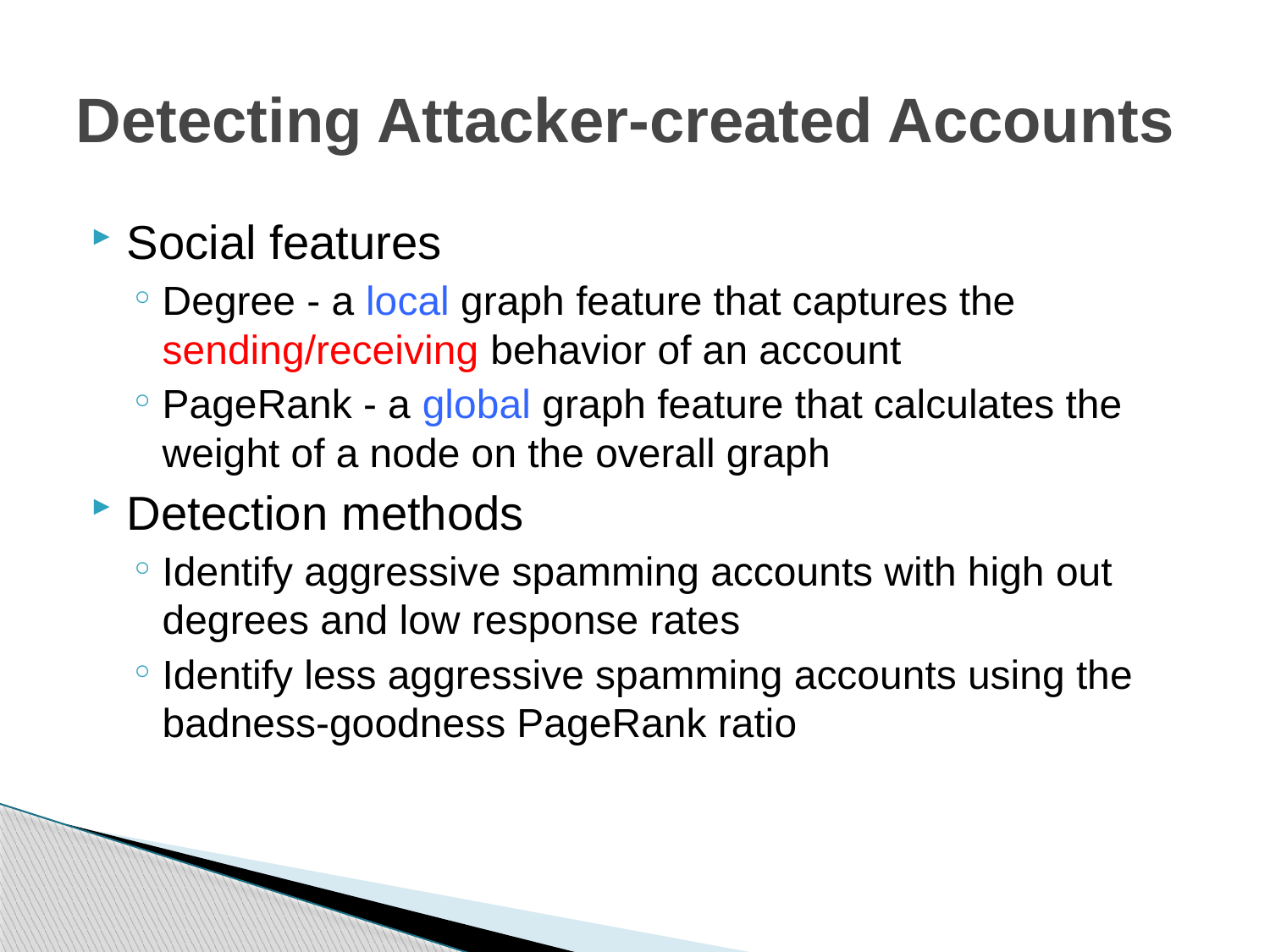

# Detecting Attacker-created Accounts
Social features
Degree - a local graph feature that captures the sending/receiving behavior of an account
PageRank - a global graph feature that calculates the weight of a node on the overall graph
Detection methods
Identify aggressive spamming accounts with high out degrees and low response rates
Identify less aggressive spamming accounts using the badness-goodness PageRank ratio